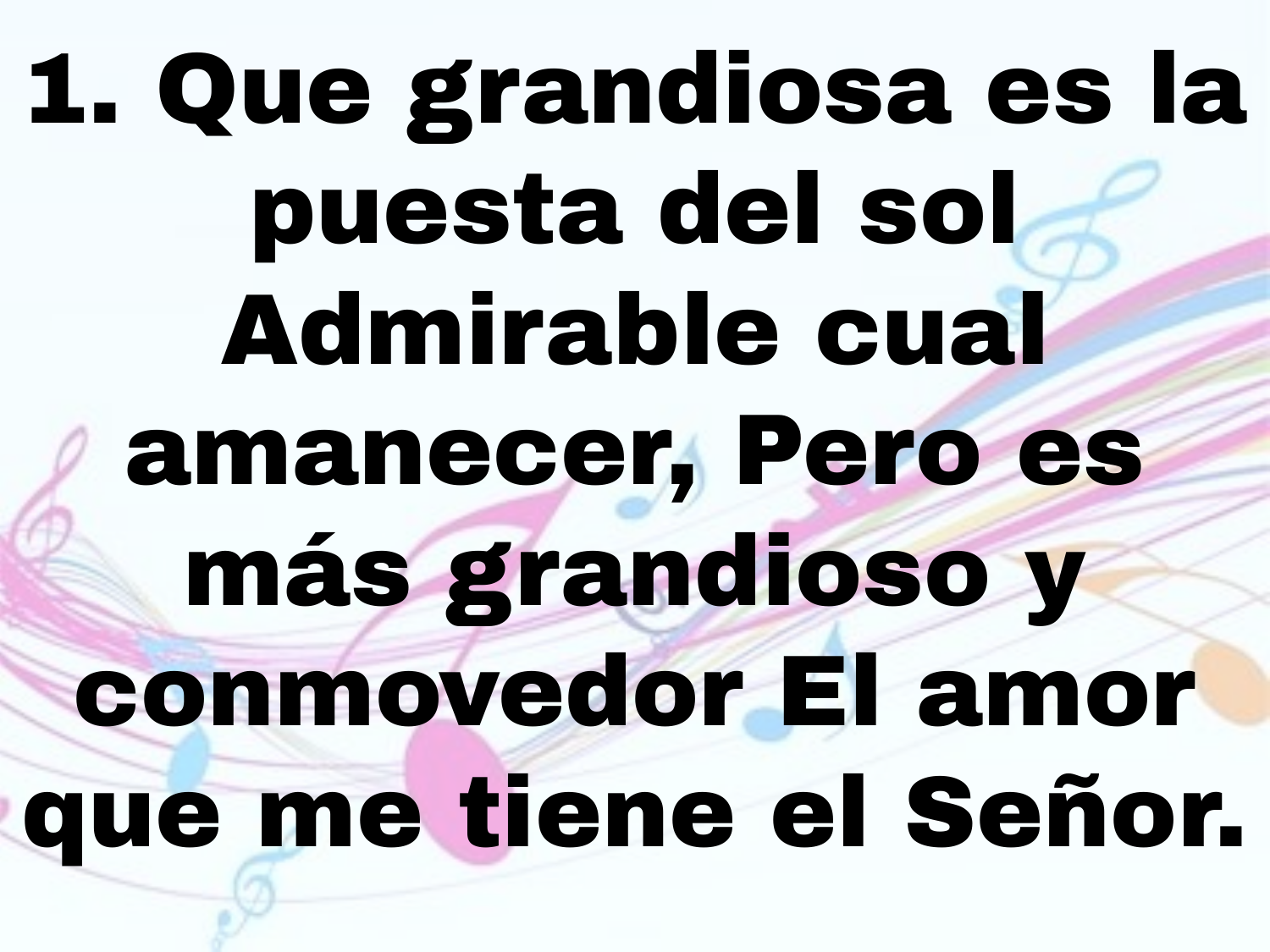

1. Que grandiosa es la puesta del sol
Admirable cual amanecer, Pero es más grandioso y conmovedor El amor que me tiene el Señor.